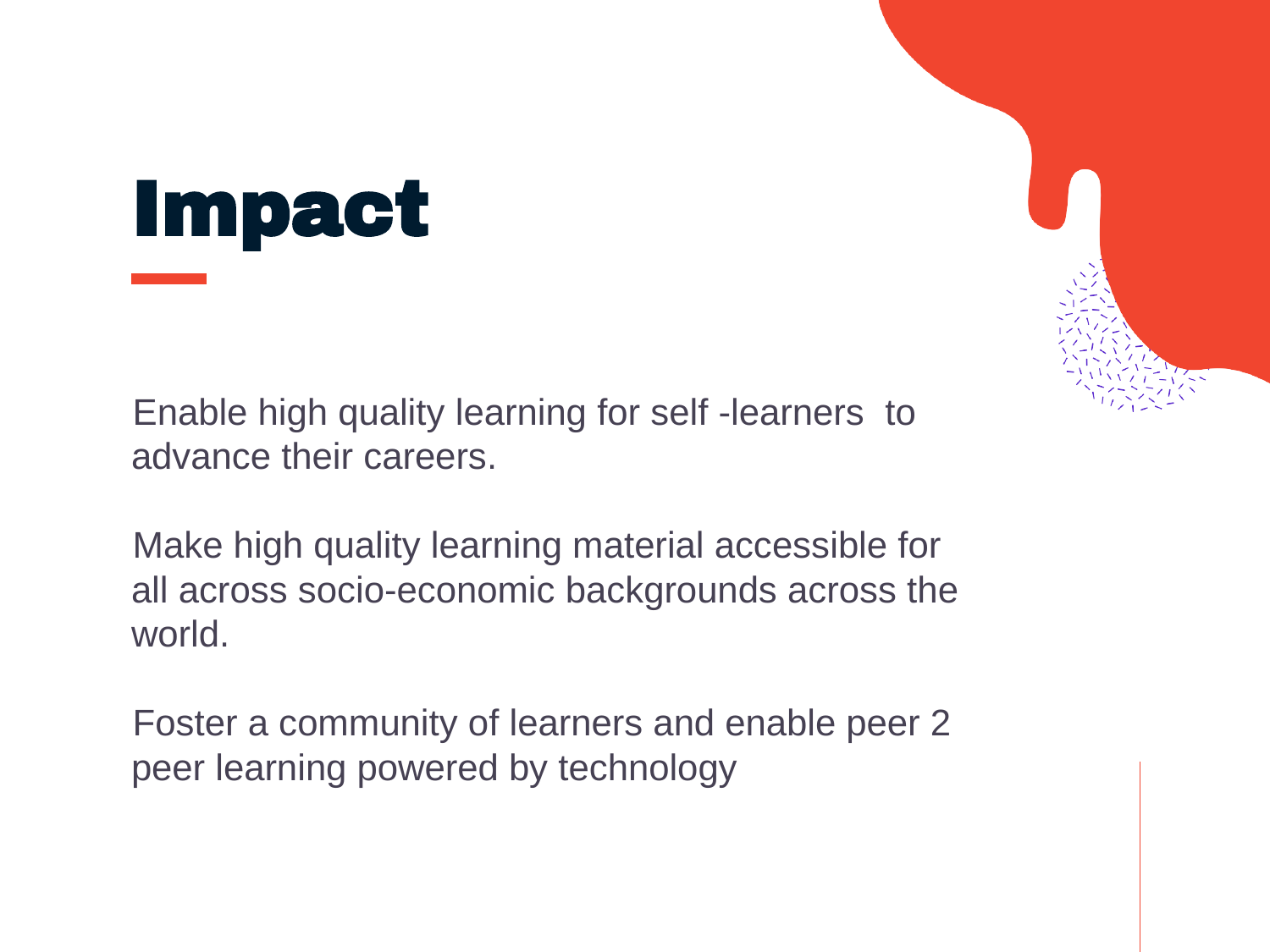

# Impact
Enable high quality learning for self -learners  to advance their careers.

Make high quality learning material accessible for all across socio-economic backgrounds across the world.

Foster a community of learners and enable peer 2 peer learning powered by technology